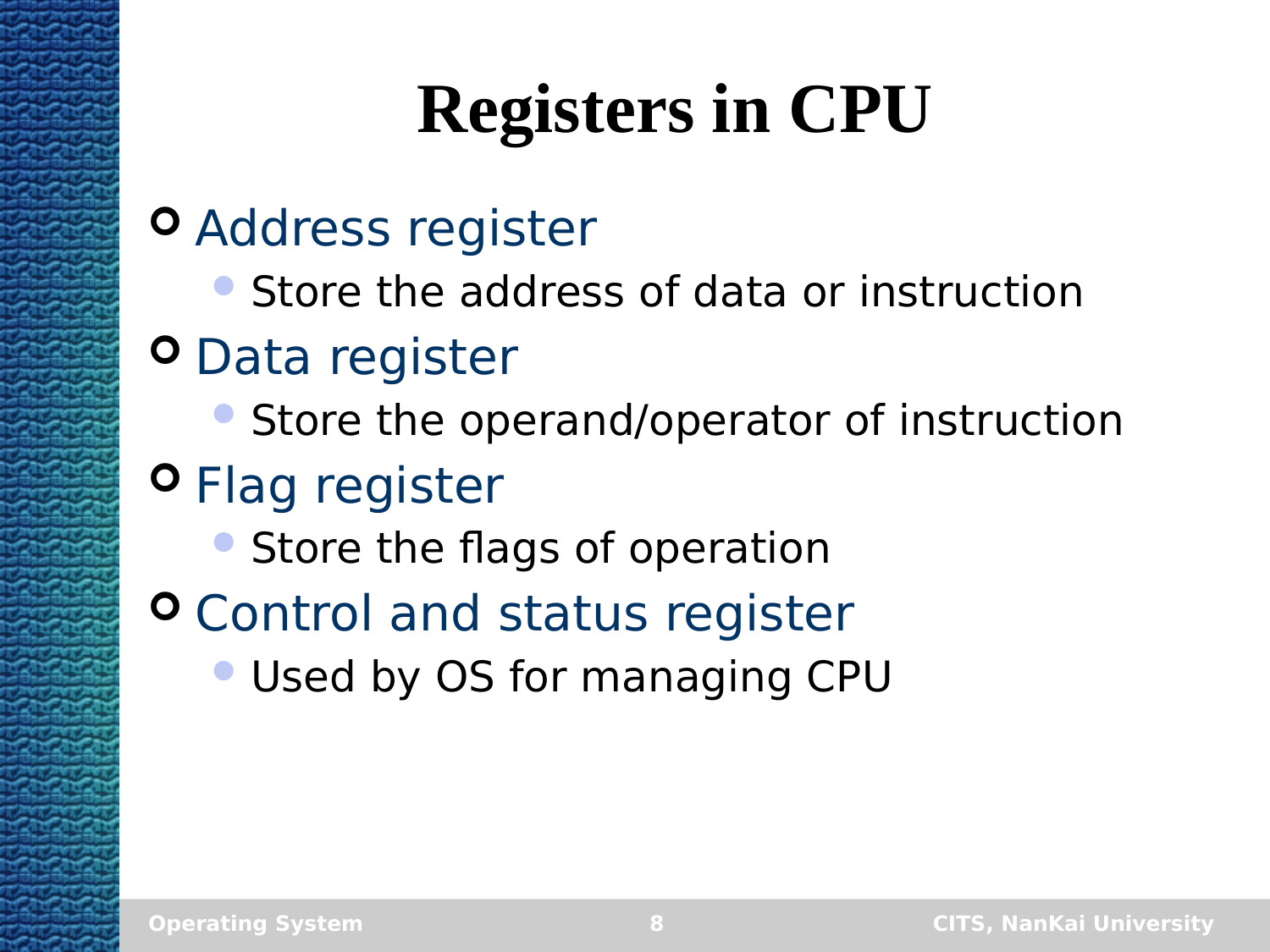

Registers in CPU
Address register
Store the address of data or instruction
Data register
Store the operand/operator of instruction
Flag register
Store the flags of operation
Control and status register
Used by OS for managing CPU
Operating System
8
CITS, NanKai University